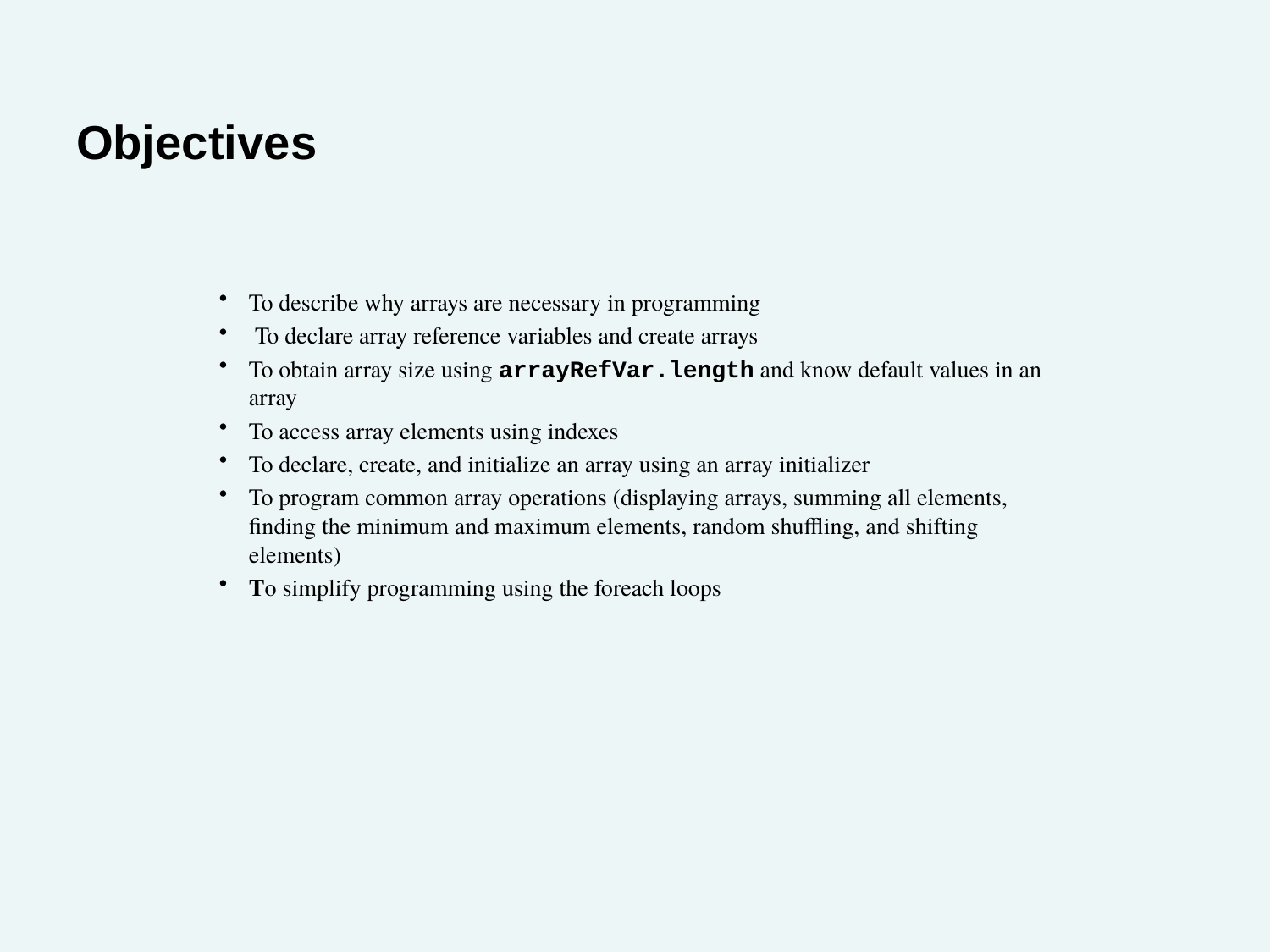

# Objectives
To describe why arrays are necessary in programming
 To declare array reference variables and create arrays
To obtain array size using arrayRefVar.length and know default values in an array
To access array elements using indexes
To declare, create, and initialize an array using an array initializer
To program common array operations (displaying arrays, summing all elements, finding the minimum and maximum elements, random shuffling, and shifting elements)
To simplify programming using the foreach loops